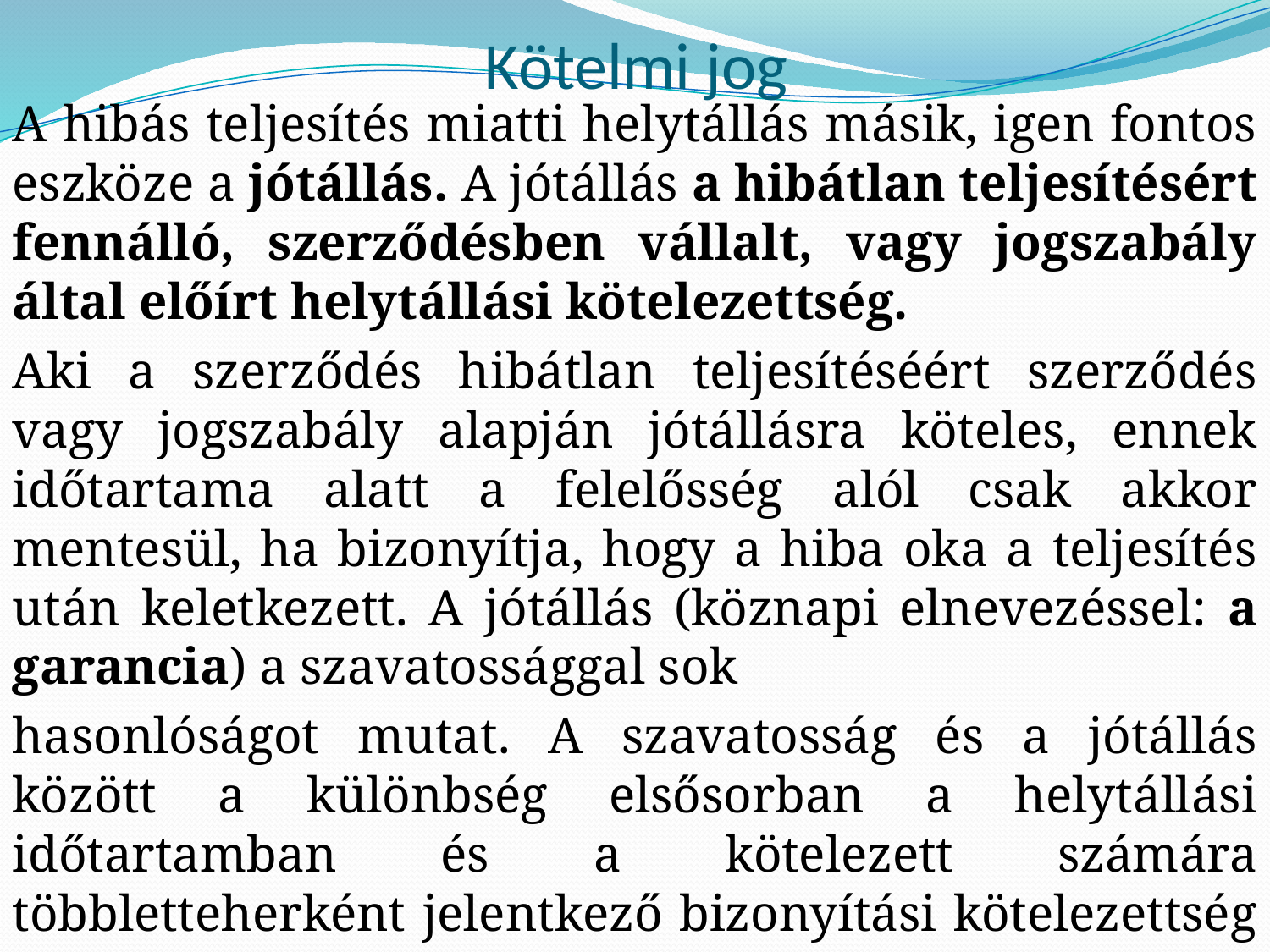

# Kötelmi jog
A hibás teljesítés miatti helytállás másik, igen fontos eszköze a jótállás. A jótállás a hibátlan teljesítésért fennálló, szerződésben vállalt, vagy jogszabály által előírt helytállási kötelezettség.
Aki a szerződés hibátlan teljesítéséért szerződés vagy jogszabály alapján jótállásra köteles, ennek időtartama alatt a felelősség alól csak akkor mentesül, ha bizonyítja, hogy a hiba oka a teljesítés után keletkezett. A jótállás (köznapi elnevezéssel: a garancia) a szavatossággal sok
hasonlóságot mutat. A szavatosság és a jótállás között a különbség elsősorban a helytállási időtartamban és a kötelezett számára többletteherként jelentkező bizonyítási kötelezettség előírásában rejlik. A jótállási igény a jótállási határidőben érvényesíthető.